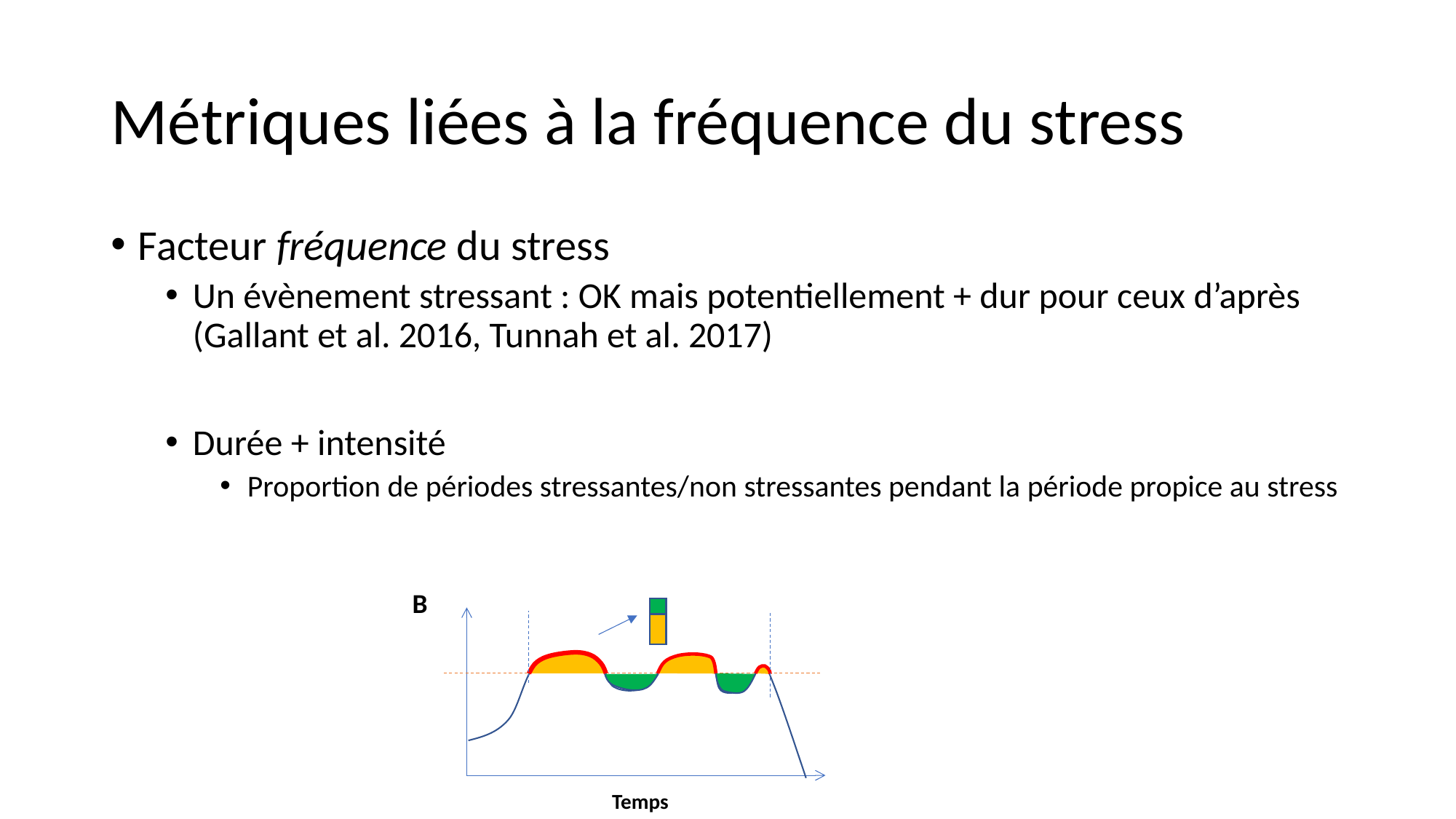

# Métriques liées à la fréquence du stress
Facteur fréquence du stress
Un évènement stressant : OK mais potentiellement + dur pour ceux d’après (Gallant et al. 2016, Tunnah et al. 2017)

Durée + intensité
Proportion de périodes stressantes/non stressantes pendant la période propice au stress

B

Temps